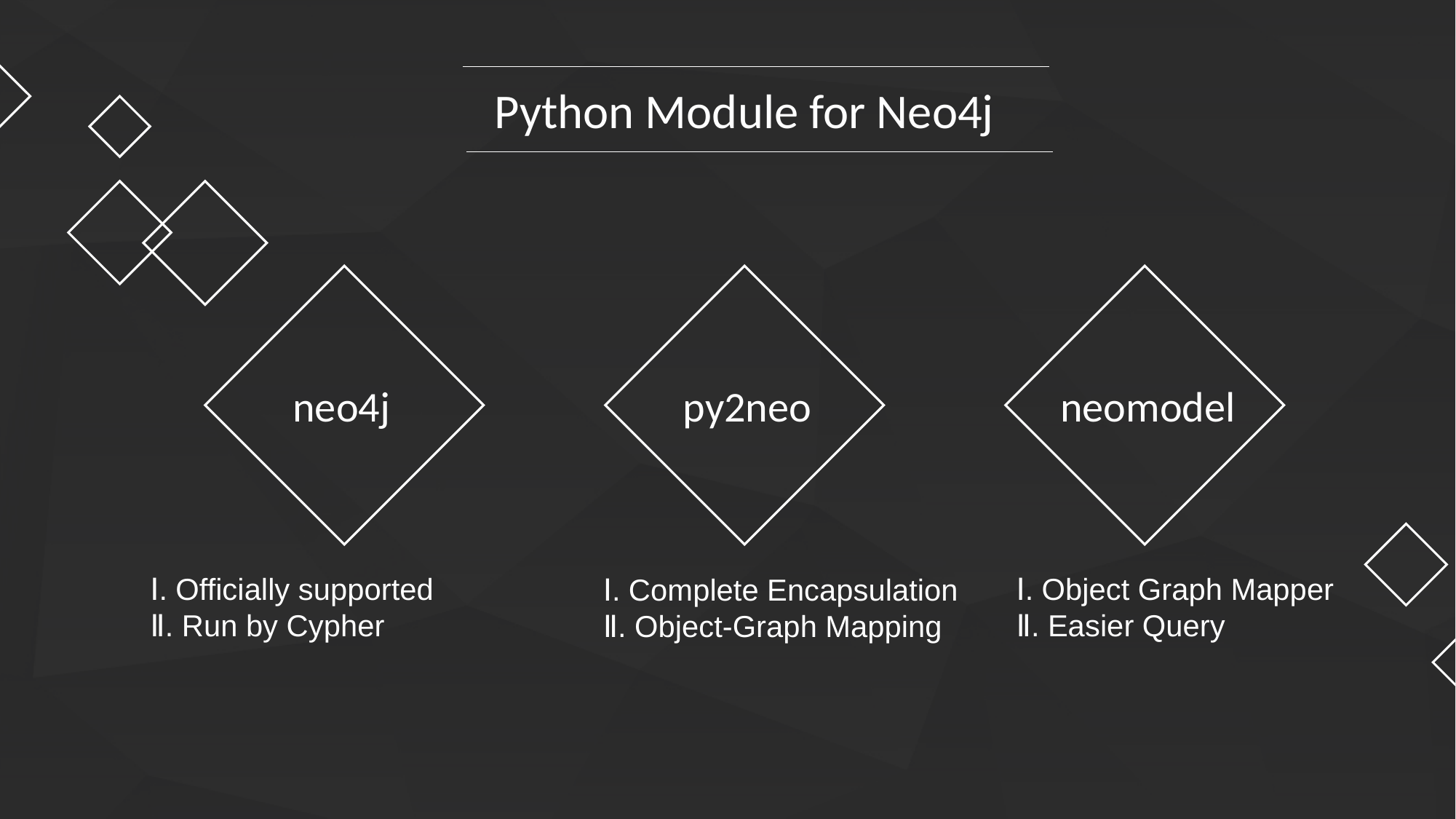

Python Module for Neo4j

neo4j
py2neo
neomodel

Ⅰ. Officially supported
Ⅱ. Run by Cypher
Ⅰ. Object Graph Mapper
Ⅱ. Easier Query
Ⅰ. Complete Encapsulation
Ⅱ. Object-Graph Mapping